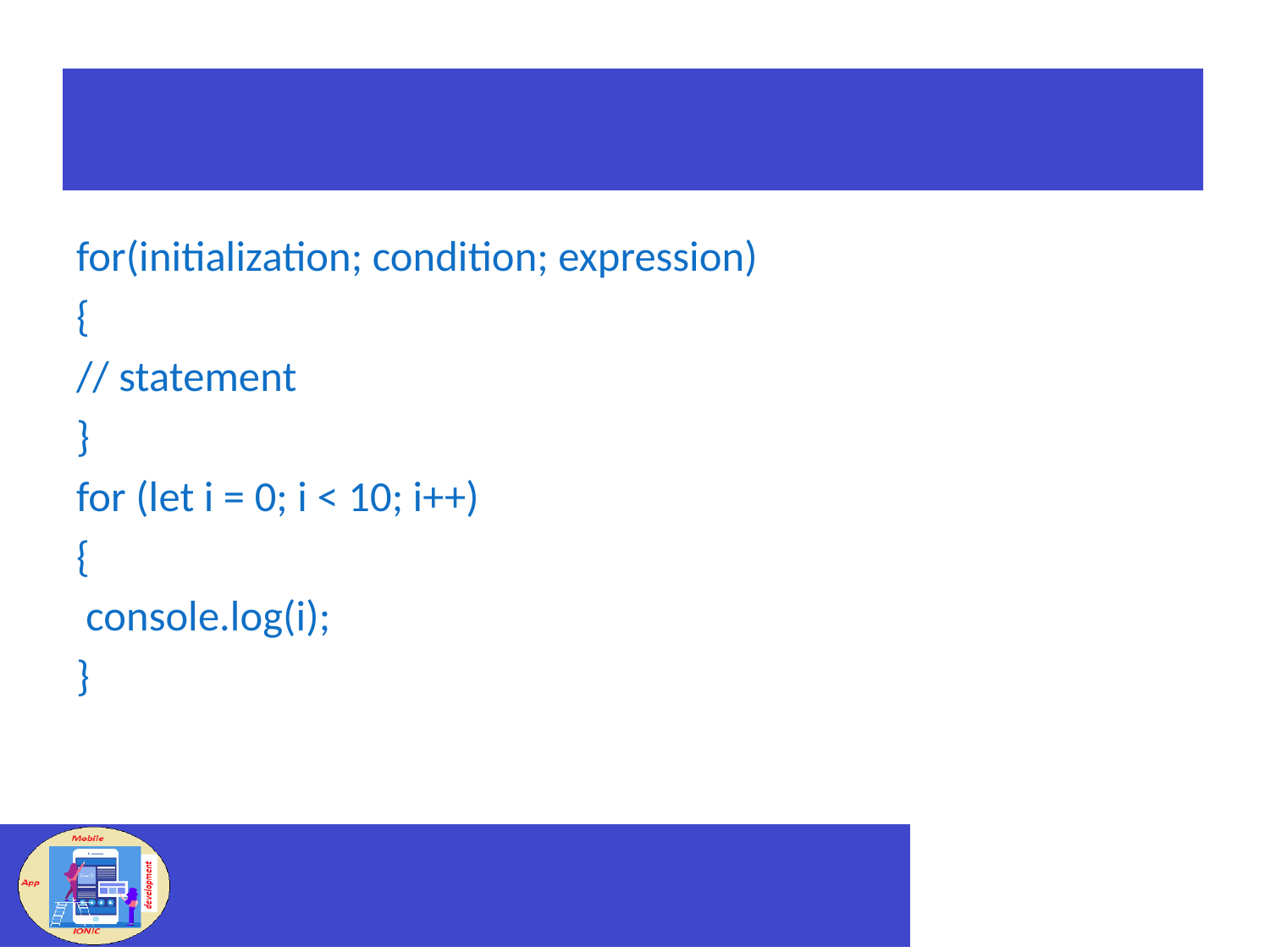

#
for(initialization; condition; expression)
{
// statement
}
for (let i = 0; i < 10; i++)
{
 console.log(i);
}